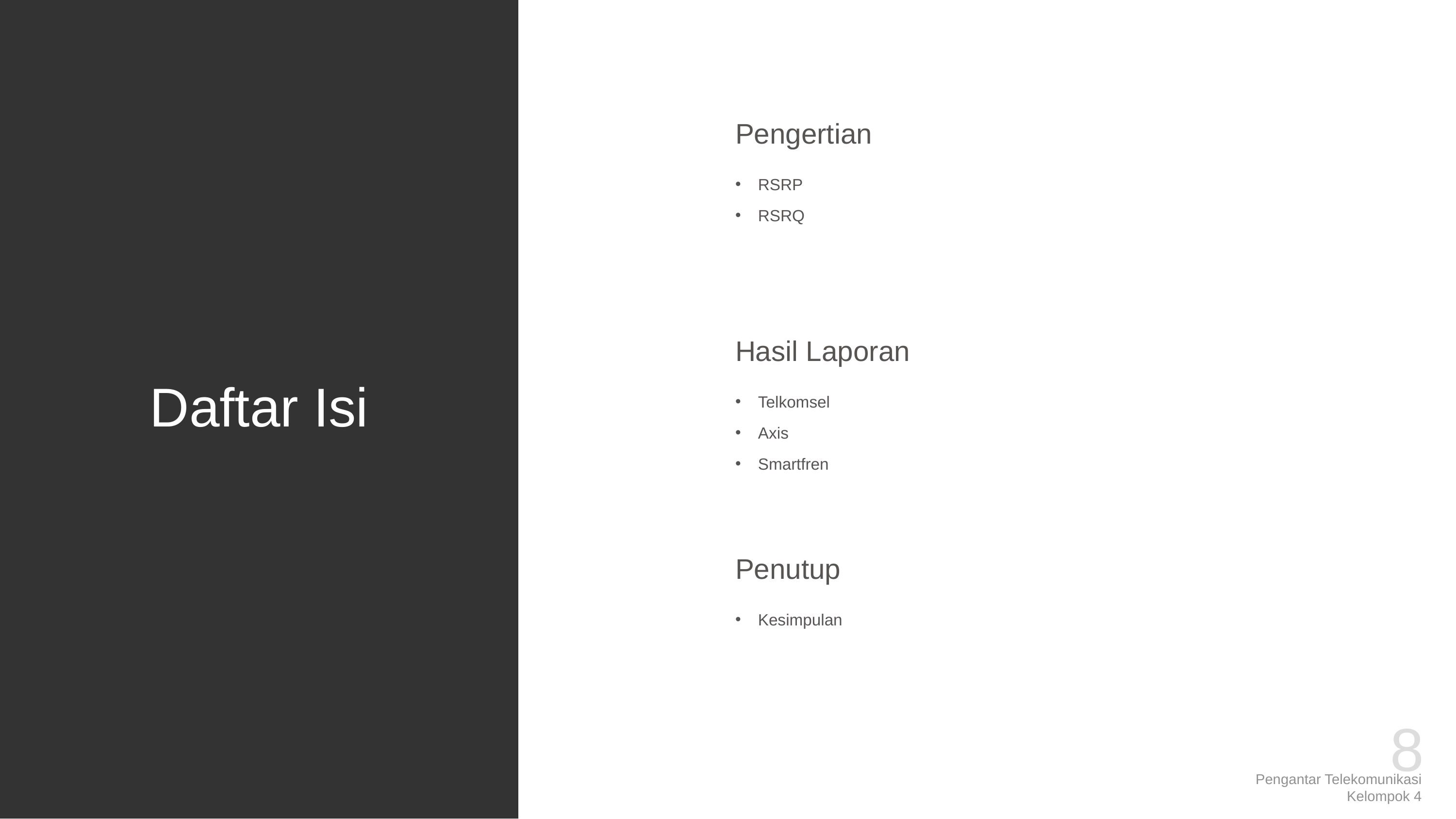

Pengertian
RSRP
RSRQ
# Daftar Isi
Hasil Laporan
Telkomsel
Axis
Smartfren
Penutup
Kesimpulan
8
Pengantar Telekomunikasi
Kelompok 4